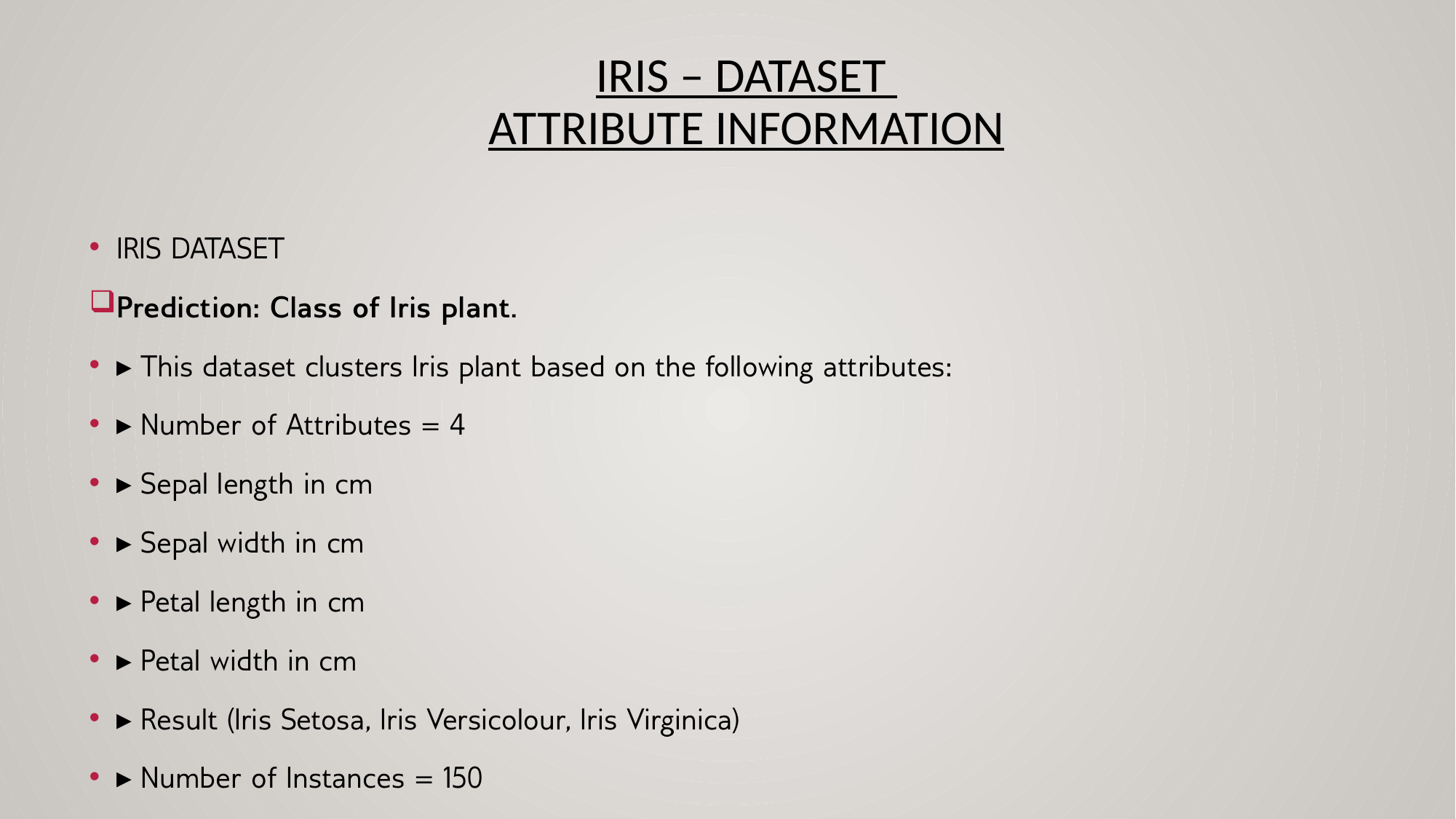

# Iris – Dataset Attribute Information
IRIS DATASET
Prediction: Class of Iris plant.
▸ This dataset clusters Iris plant based on the following attributes:
▸ Number of Attributes = 4
▸ Sepal length in cm
▸ Sepal width in cm
▸ Petal length in cm
▸ Petal width in cm
▸ Result (Iris Setosa, Iris Versicolour, Iris Virginica)
▸ Number of Instances = 150